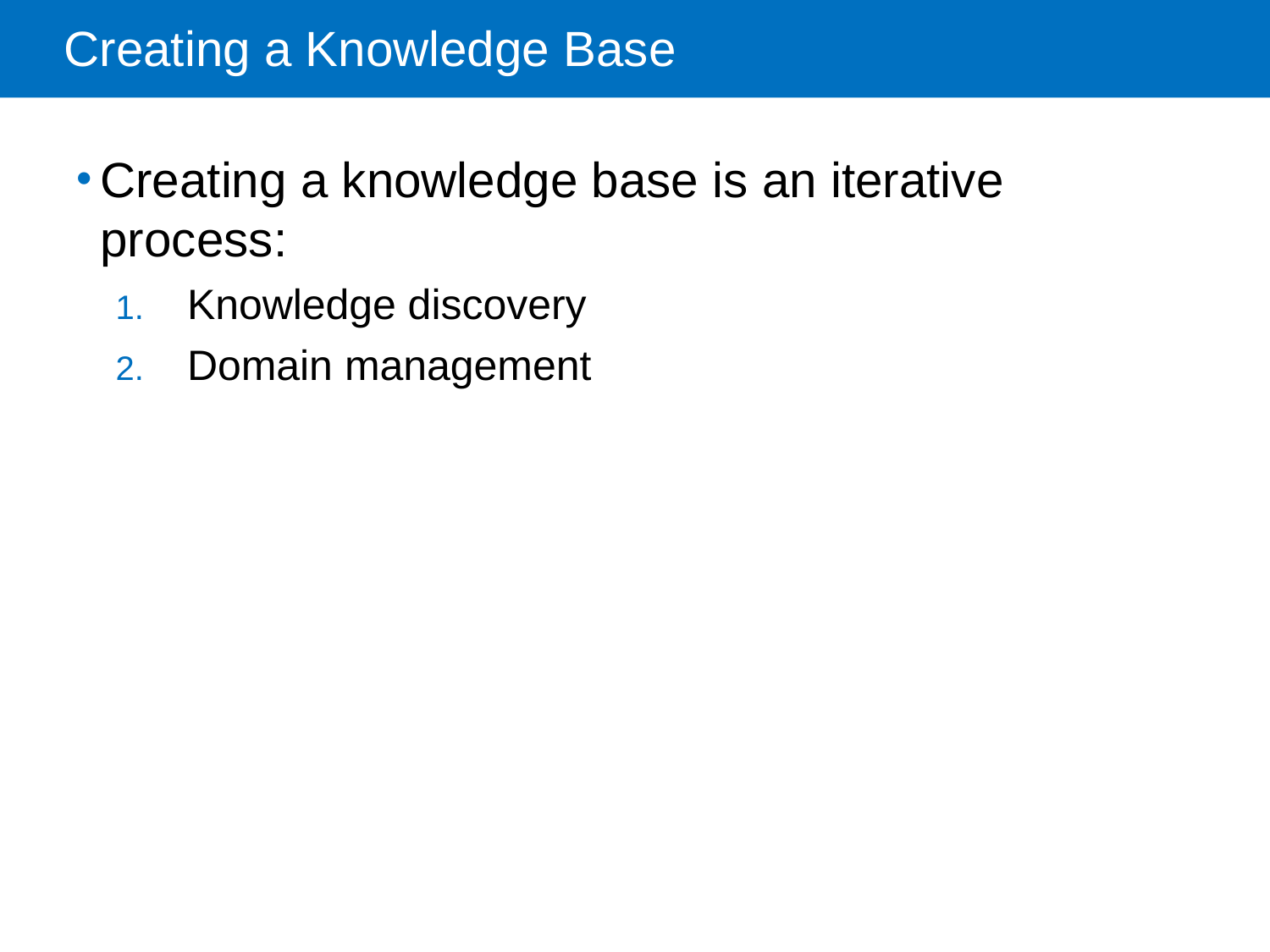

# Creating a Knowledge Base
Creating a knowledge base is an iterative process:
Knowledge discovery
Domain management